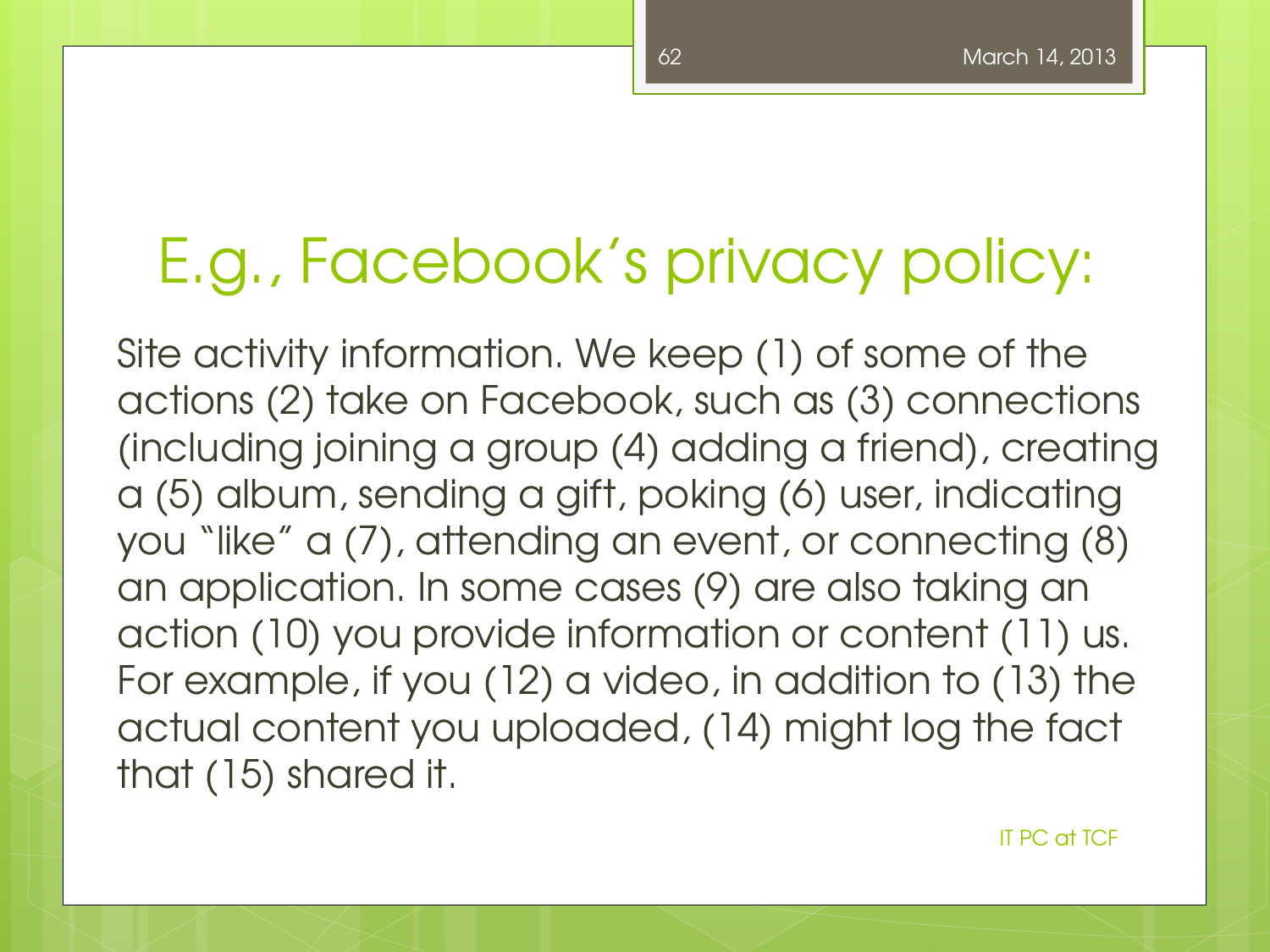

62
March 14, 2013
# E.g., Facebook’s privacy policy:
Site activity information. We keep (1) of some of the actions (2) take on Facebook, such as (3) connections (including joining a group (4) adding a friend), creating a (5) album, sending a gift, poking (6) user, indicating you “like” a (7), attending an event, or connecting (8) an application. In some cases (9) are also taking an action (10) you provide information or content (11) us. For example, if you (12) a video, in addition to (13) the actual content you uploaded, (14) might log the fact that (15) shared it.
IT PC at TCF